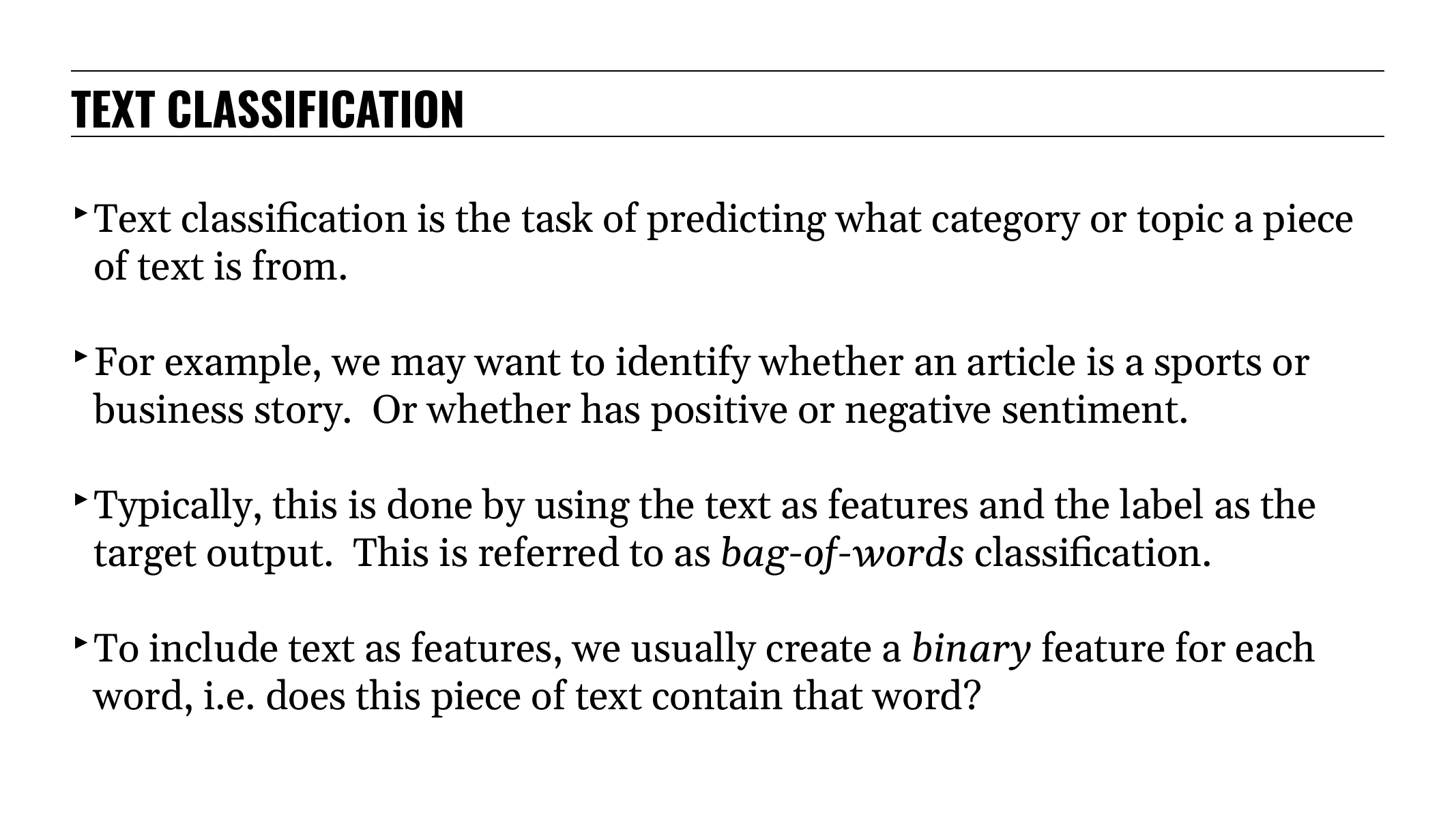

TEXT CLASSIFICATION

Text classification is the task of predicting what category or topic a piece of text is from.

For example, we may want to identify whether an article is a sports or business story.  Or whether has positive or negative sentiment.

Typically, this is done by using the text as features and the label as the target output.  This is referred to as bag-of-words classification.

To include text as features, we usually create a binary feature for each word, i.e. does this piece of text contain that word?